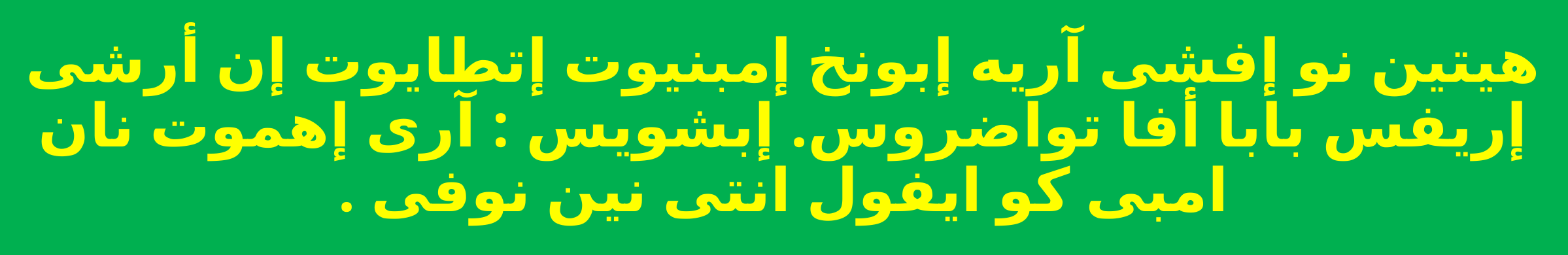

هيتين نو إفشى آريه إبونخ إمبنيوت إتطايوت إن أرشى إريفس بابا أفا تواضروس. إبشويس : آرى إهموت نان امبى كو ايفول انتى نين نوفى .